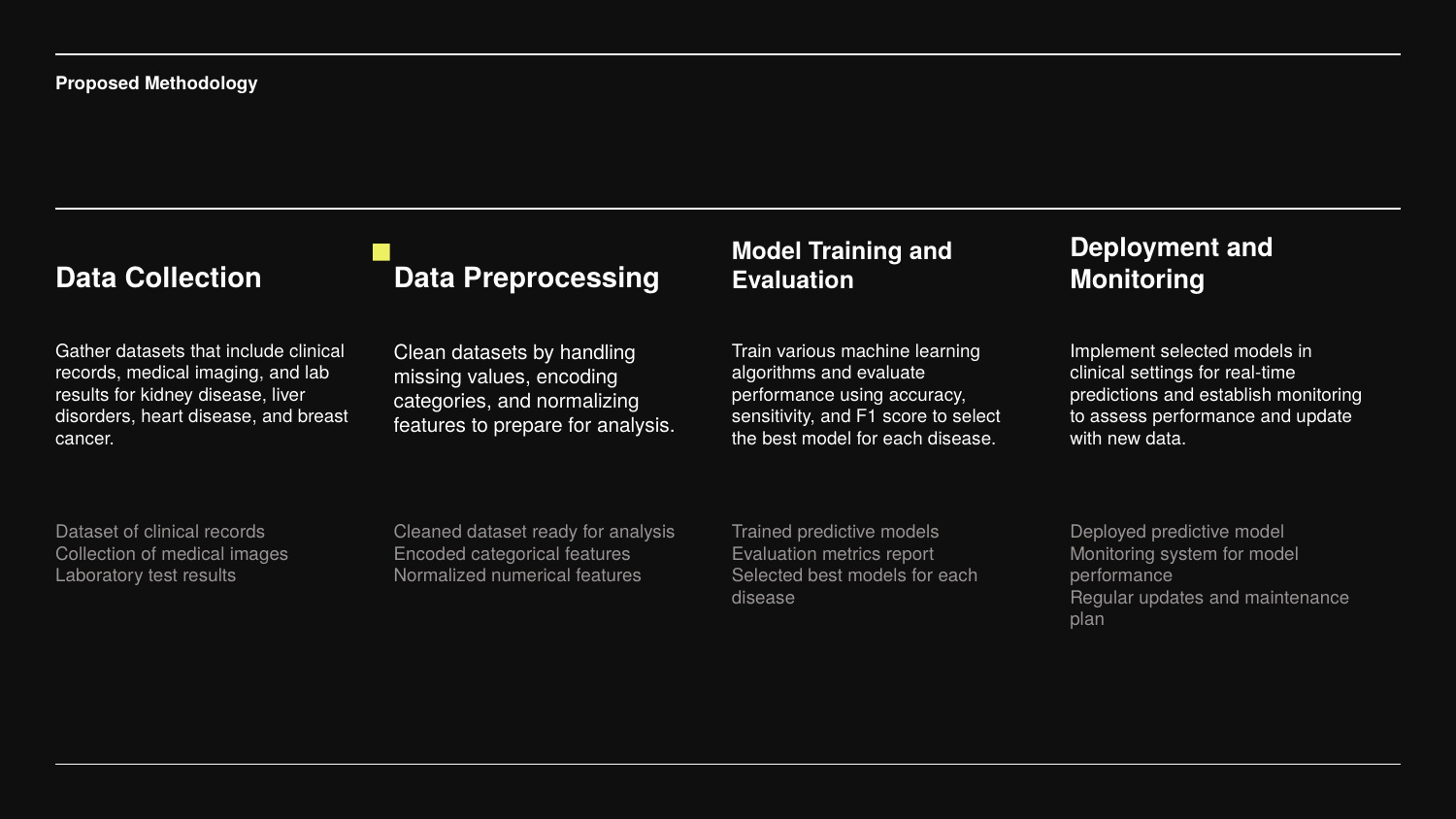

# Proposed Methodology
Data Collection
Data Preprocessing
Model Training and Evaluation
Deployment and Monitoring

Gather datasets that include clinical records, medical imaging, and lab results for kidney disease, liver disorders, heart disease, and breast cancer.
Clean datasets by handling missing values, encoding categories, and normalizing features to prepare for analysis.
Train various machine learning algorithms and evaluate performance using accuracy, sensitivity, and F1 score to select the best model for each disease.
Implement selected models in clinical settings for real-time predictions and establish monitoring to assess performance and update with new data.
Dataset of clinical records
Collection of medical images
Laboratory test results
Cleaned dataset ready for analysis
Encoded categorical features
Normalized numerical features
Trained predictive models
Evaluation metrics report
Selected best models for each disease
Deployed predictive model
Monitoring system for model performance
Regular updates and maintenance plan